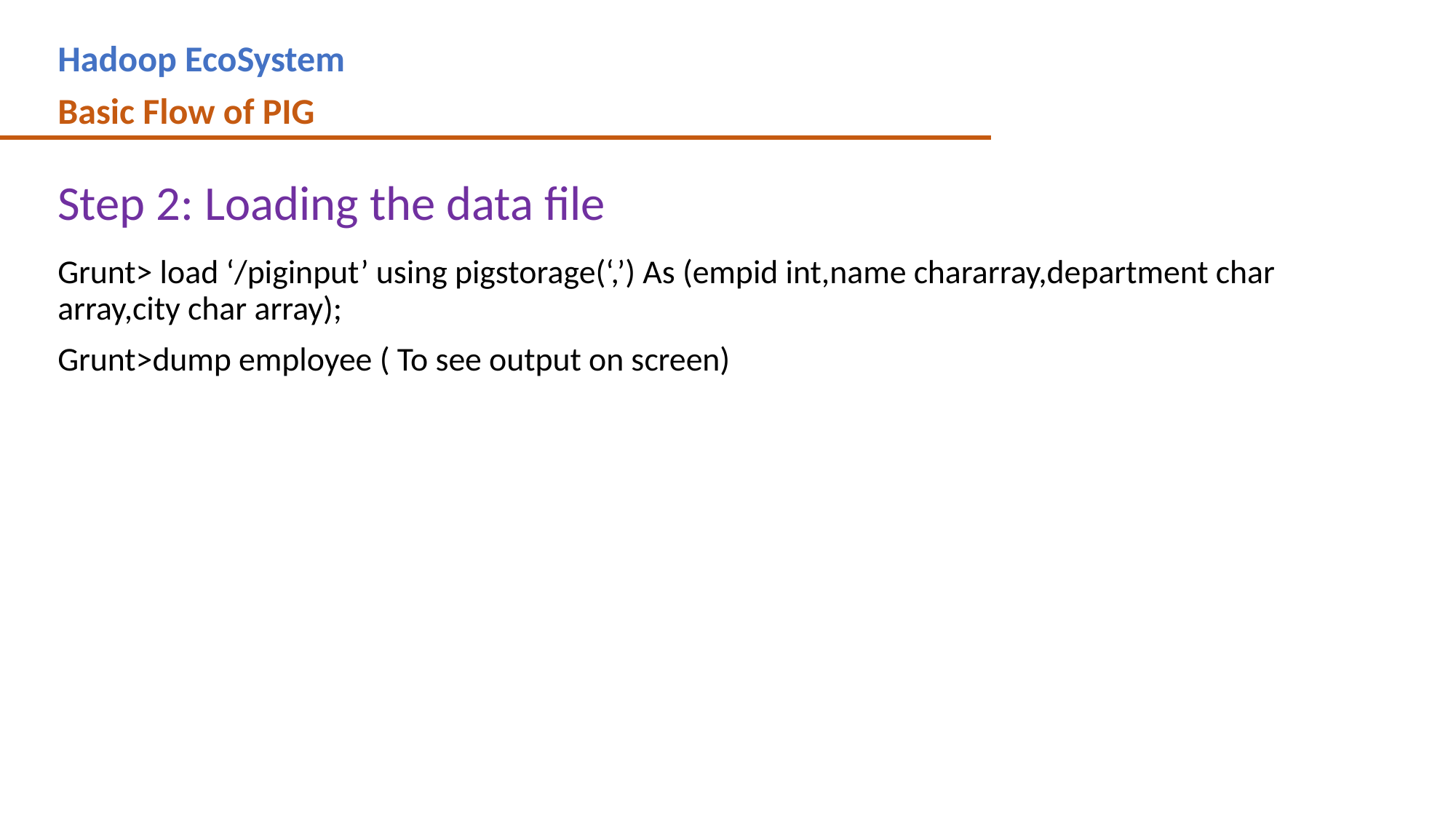

Hadoop EcoSystem
Basic Flow of PIG
Step 2: Loading the data file
Grunt> load ‘/piginput’ using pigstorage(‘,’) As (empid int,name chararray,department char array,city char array);
Grunt>dump employee ( To see output on screen)